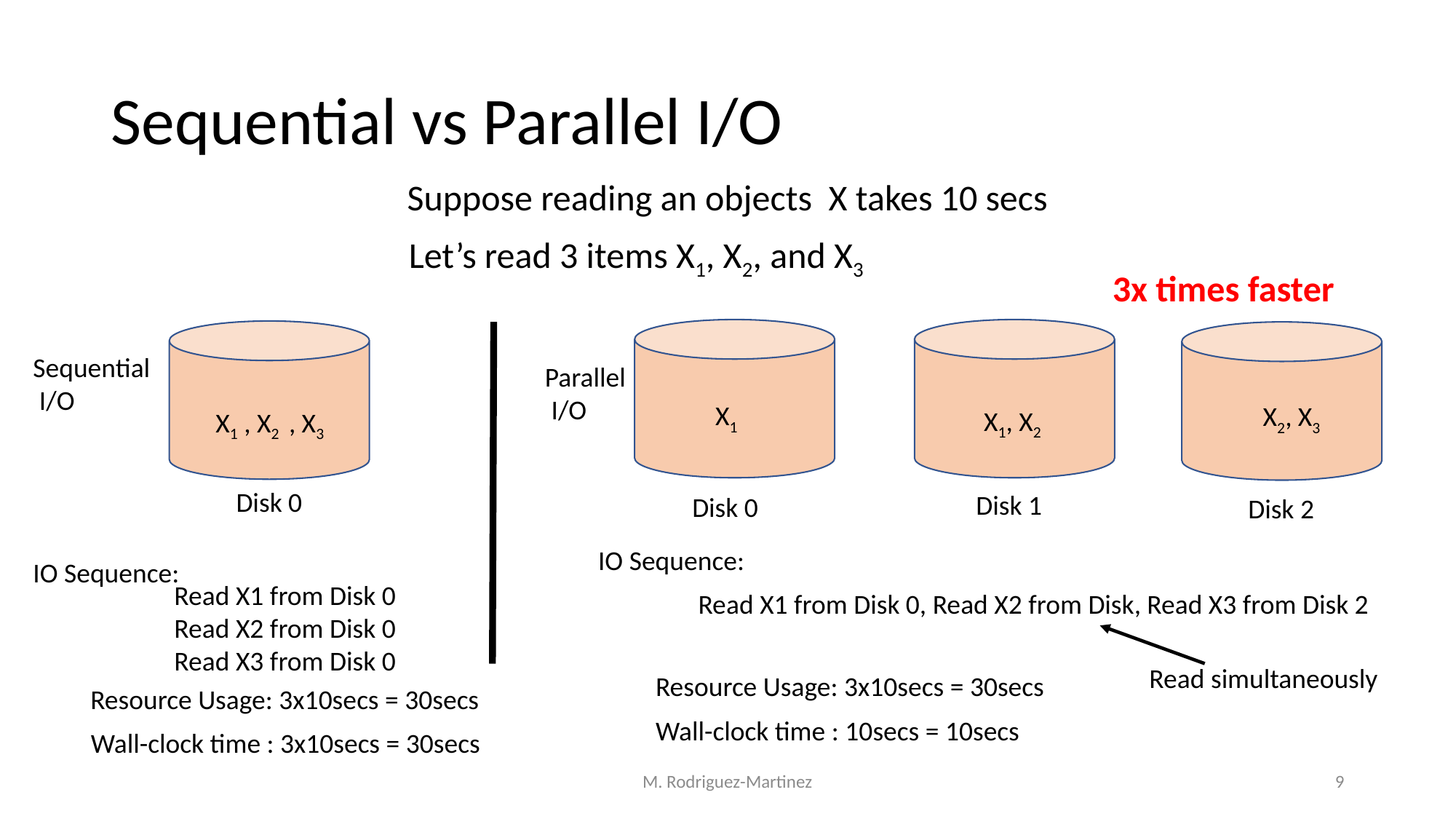

# Sequential vs Parallel I/O
Suppose reading an objects  X takes 10 secs
Let’s read 3 items X1, X2, and X3
3x times faster

Sequential
 I/O
Parallel
 I/O
X1
X2, X3
X1, X2
X1 , X2  , X3
Disk 0
Disk 1
Disk 0
Disk 2
IO Sequence:
IO Sequence:
Read X1 from Disk 0
Read X2 from Disk 0
Read X3 from Disk 0
Read X1 from Disk 0, Read X2 from Disk, Read X3 from Disk 2
Read simultaneously
Resource Usage: 3x10secs = 30secs
Resource Usage: 3x10secs = 30secs
Wall-clock time : 10secs = 10secs
Wall-clock time : 3x10secs = 30secs
M. Rodriguez-Martinez
9